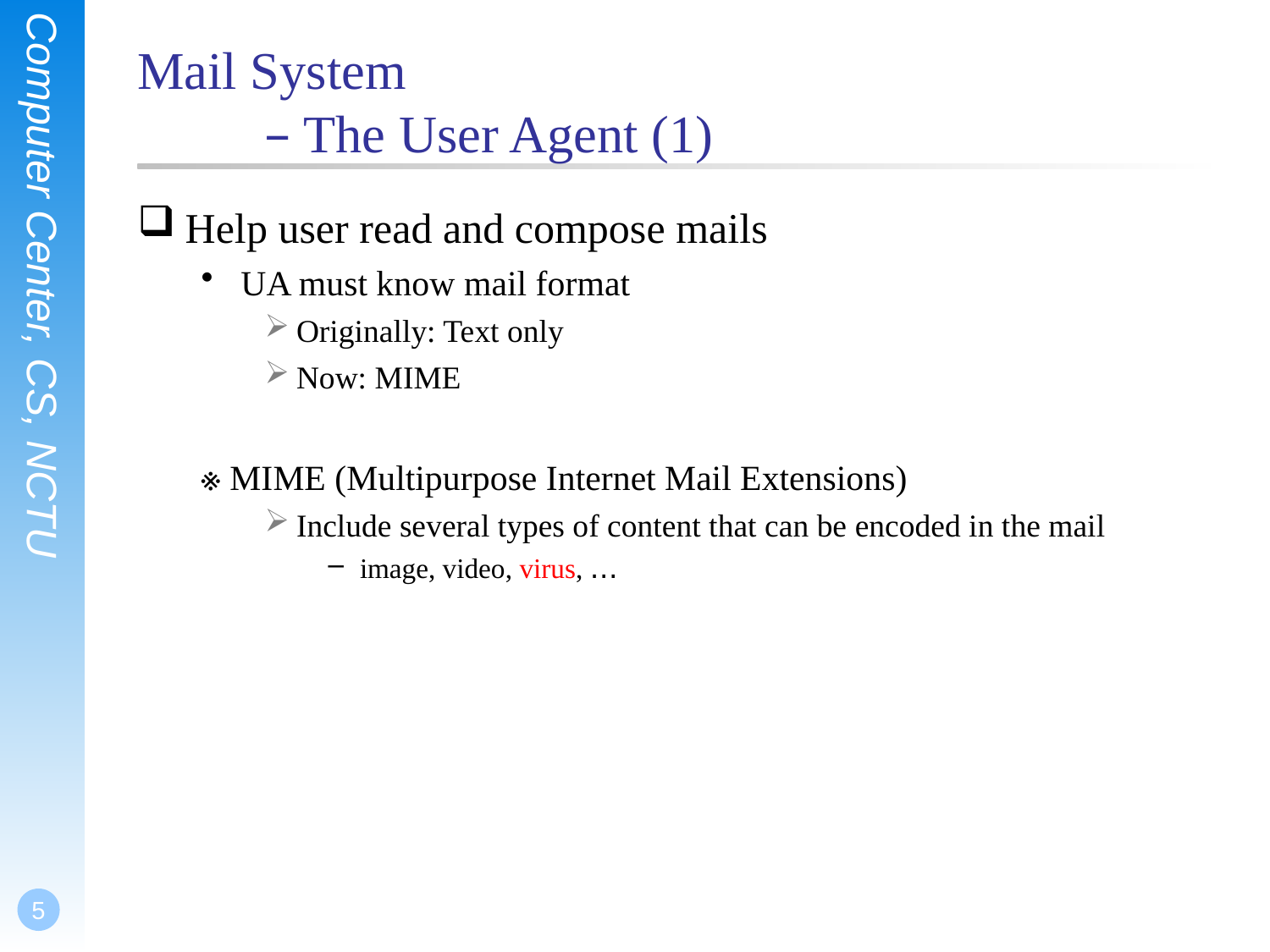

# Mail System – The User Agent (1)
Help user read and compose mails
UA must know mail format
Originally: Text only
Now: MIME

※ MIME (Multipurpose Internet Mail Extensions)
Include several types of content that can be encoded in the mail
image, video, virus, …